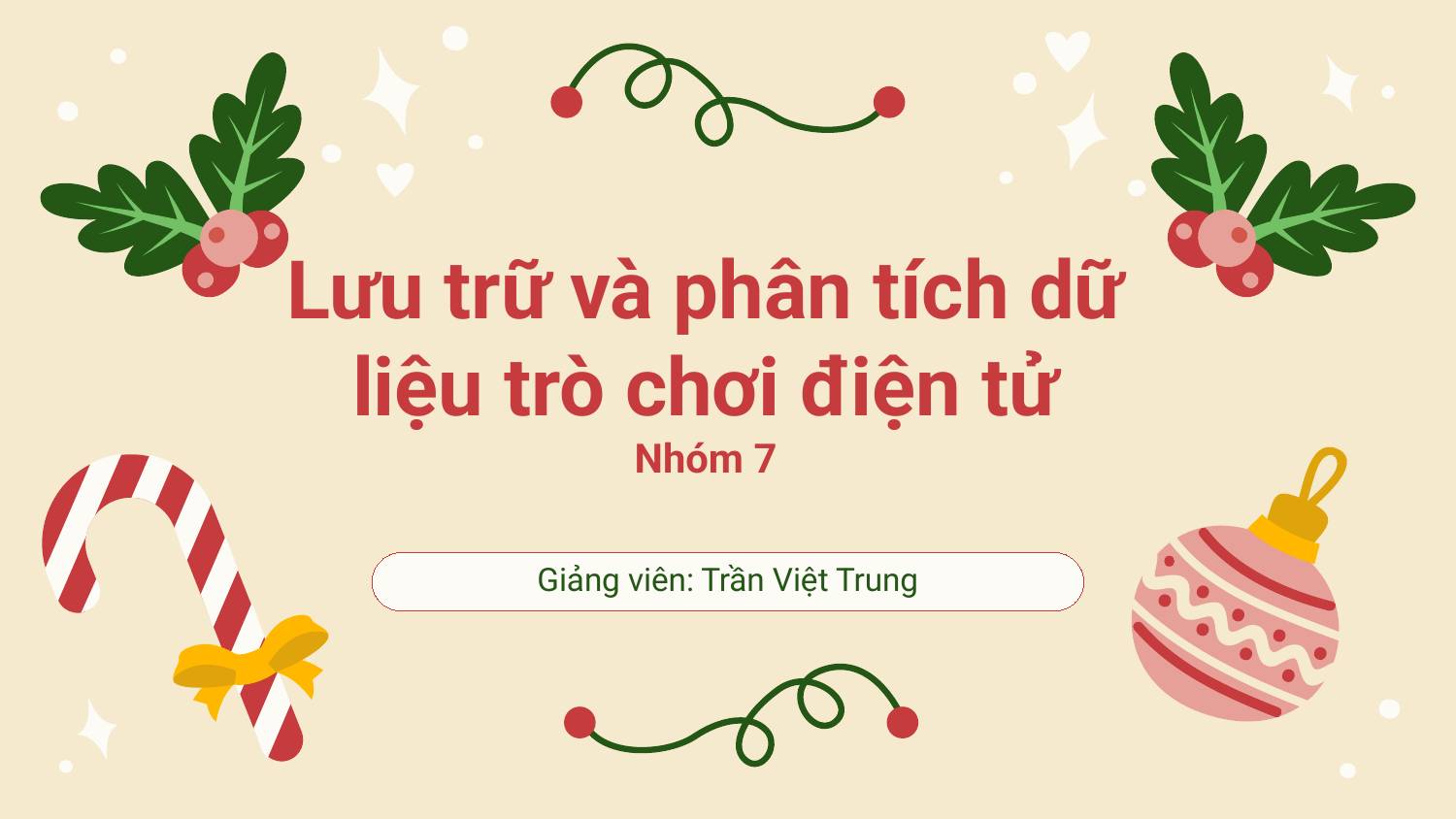

# Lưu trữ và phân tích dữ liệu trò chơi điện tử Nhóm 7
Giảng viên: Trần Việt Trung